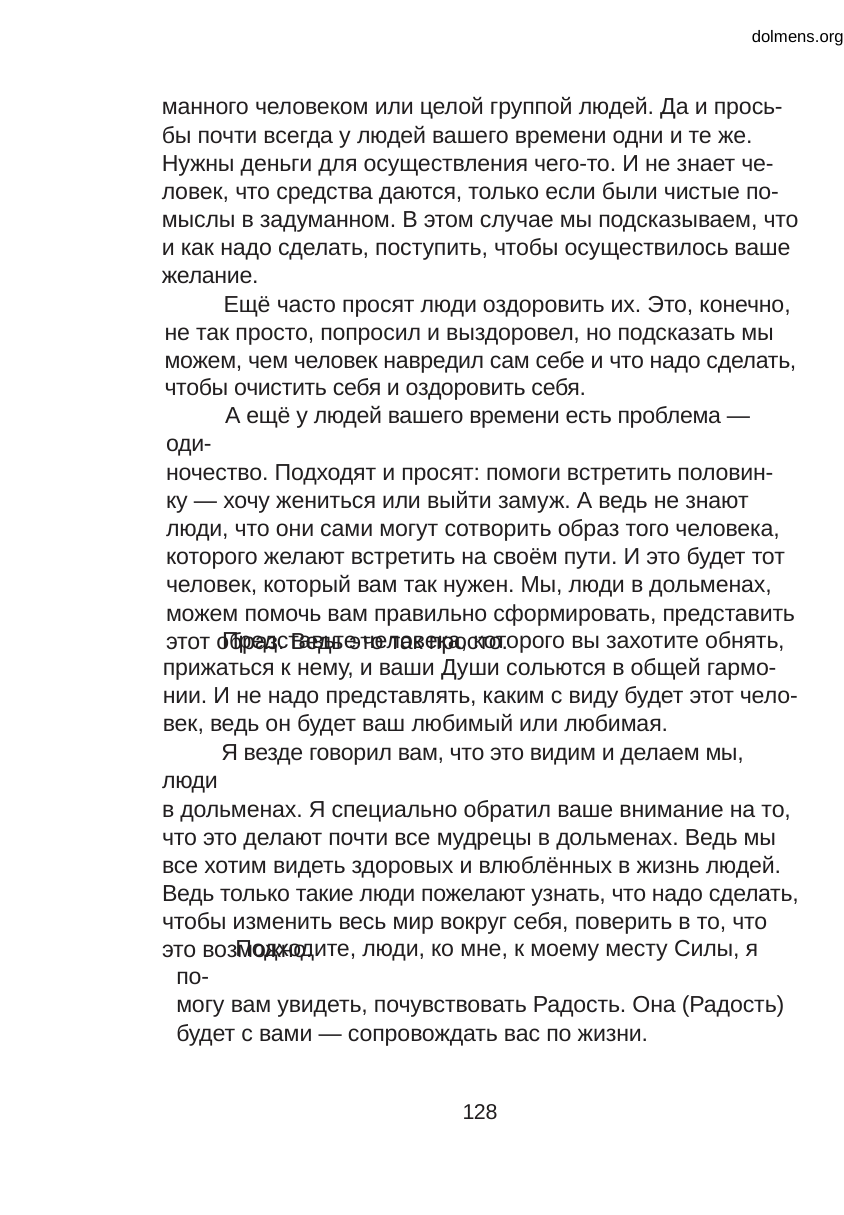

dolmens.org

манного человеком или целой группой людей. Да и прось-
бы почти всегда у людей вашего времени одни и те же.
Нужны деньги для осуществления чего-то. И не знает че-
ловек, что средства даются, только если были чистые по-
мыслы в задуманном. В этом случае мы подсказываем, что
и как надо сделать, поступить, чтобы осуществилось ваше
желание.

Ещё часто просят люди оздоровить их. Это, конечно,
не так просто, попросил и выздоровел, но подсказать мы
можем, чем человек навредил сам себе и что надо сделать,
чтобы очистить себя и оздоровить себя.

А ещё у людей вашего времени есть проблема — оди-
ночество. Подходят и просят: помоги встретить половин-
ку — хочу жениться или выйти замуж. А ведь не знают
люди, что они сами могут сотворить образ того человека,
которого желают встретить на своём пути. И это будет тот
человек, который вам так нужен. Мы, люди в дольменах,
можем помочь вам правильно сформировать, представить
этот образ. Ведь это так просто.

Представьте человека, которого вы захотите обнять,
прижаться к нему, и ваши Души сольются в общей гармо-
нии. И не надо представлять, каким с виду будет этот чело-
век, ведь он будет ваш любимый или любимая.

Я везде говорил вам, что это видим и делаем мы, люди
в дольменах. Я специально обратил ваше внимание на то,
что это делают почти все мудрецы в дольменах. Ведь мы
все хотим видеть здоровых и влюблённых в жизнь людей.
Ведь только такие люди пожелают узнать, что надо сделать,
чтобы изменить весь мир вокруг себя, поверить в то, что
это возможно.

Подходите, люди, ко мне, к моему месту Силы, я по-
могу вам увидеть, почувствовать Радость. Она (Радость)
будет с вами — сопровождать вас по жизни.

128